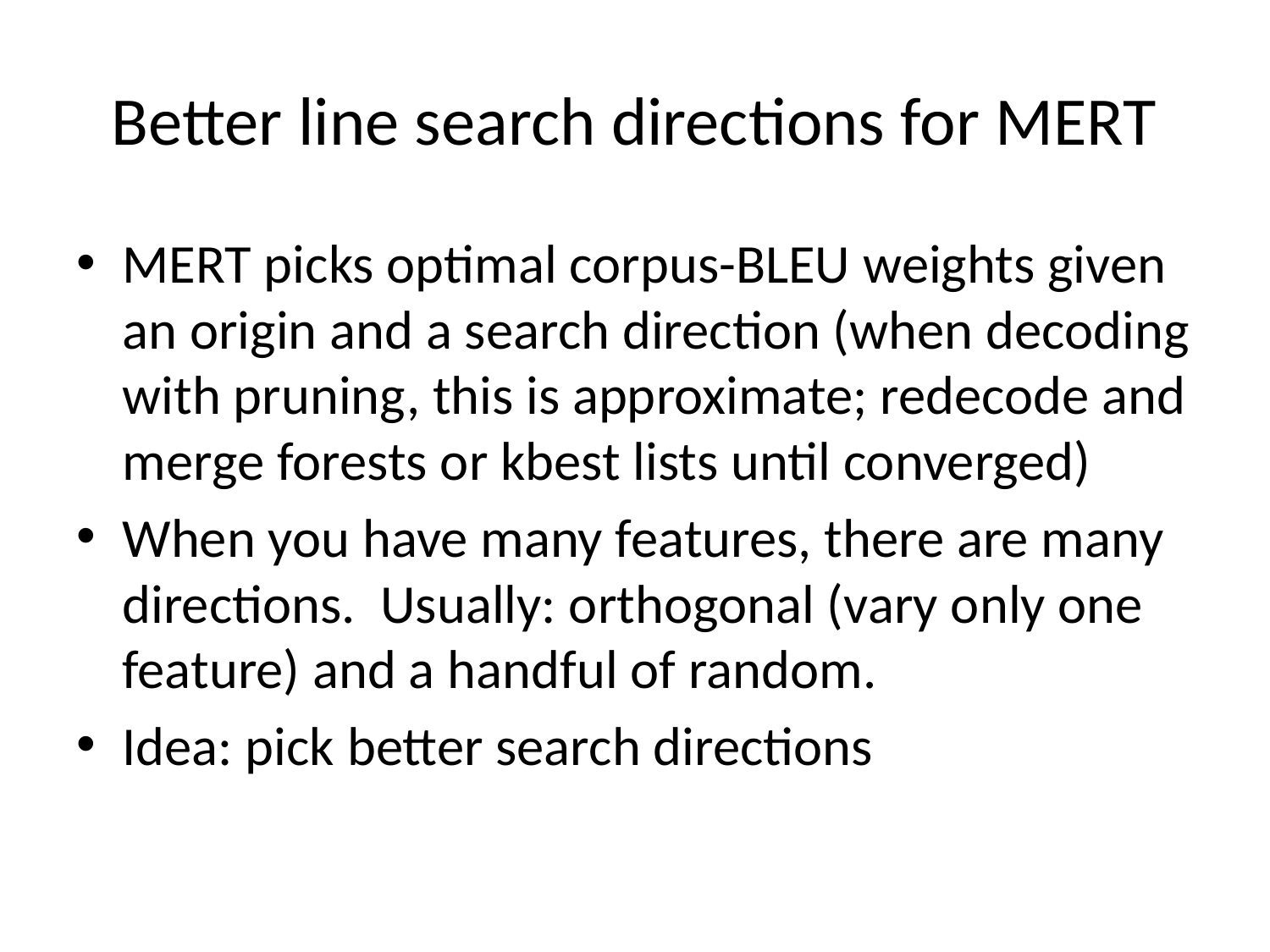

# Better line search directions for MERT
MERT picks optimal corpus-BLEU weights given an origin and a search direction (when decoding with pruning, this is approximate; redecode and merge forests or kbest lists until converged)
When you have many features, there are many directions.  Usually: orthogonal (vary only one feature) and a handful of random.
Idea: pick better search directions